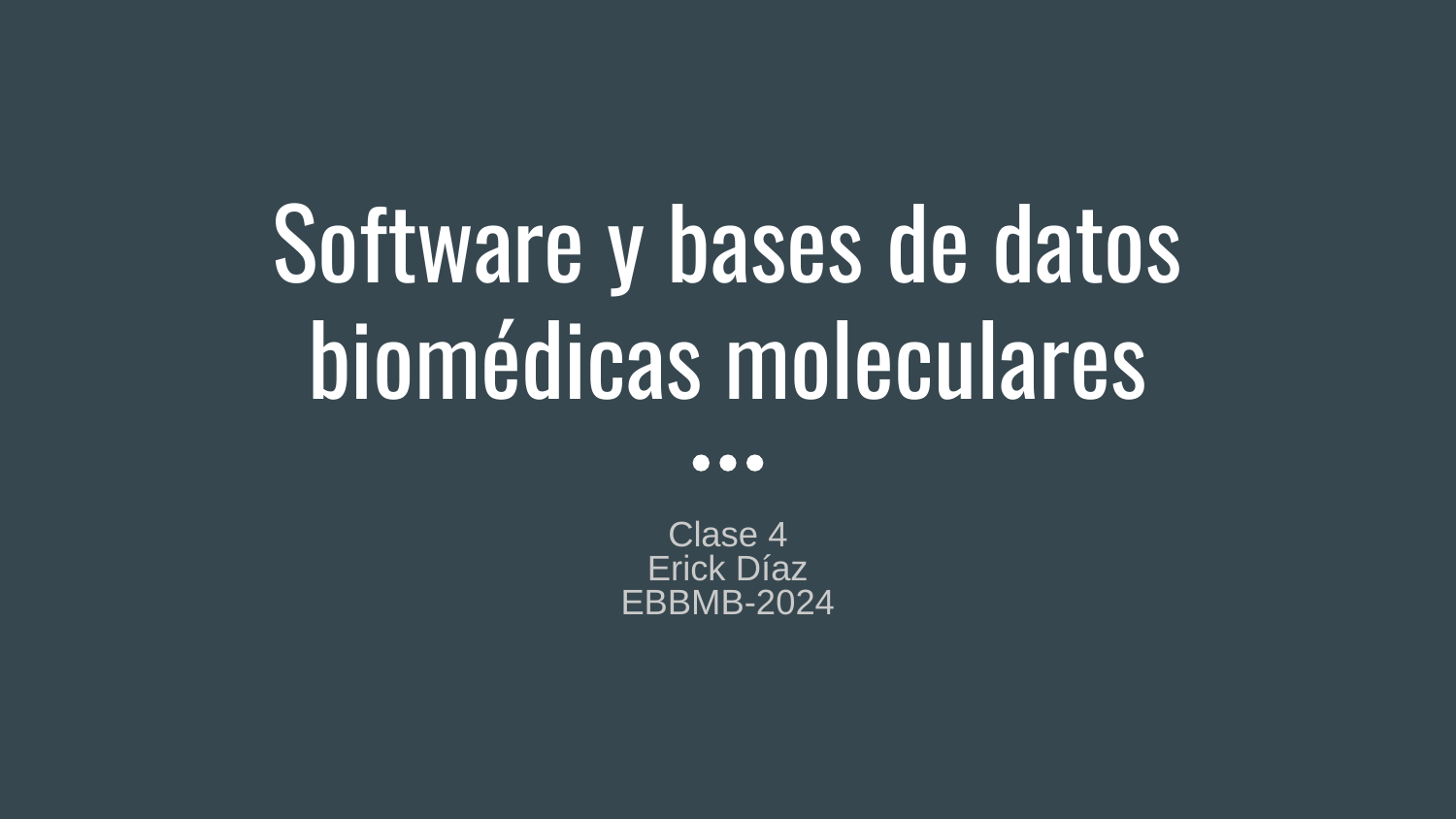

Software y bases de datos biomédicas moleculares
Clase 4
Erick Díaz
EBBMB-2024